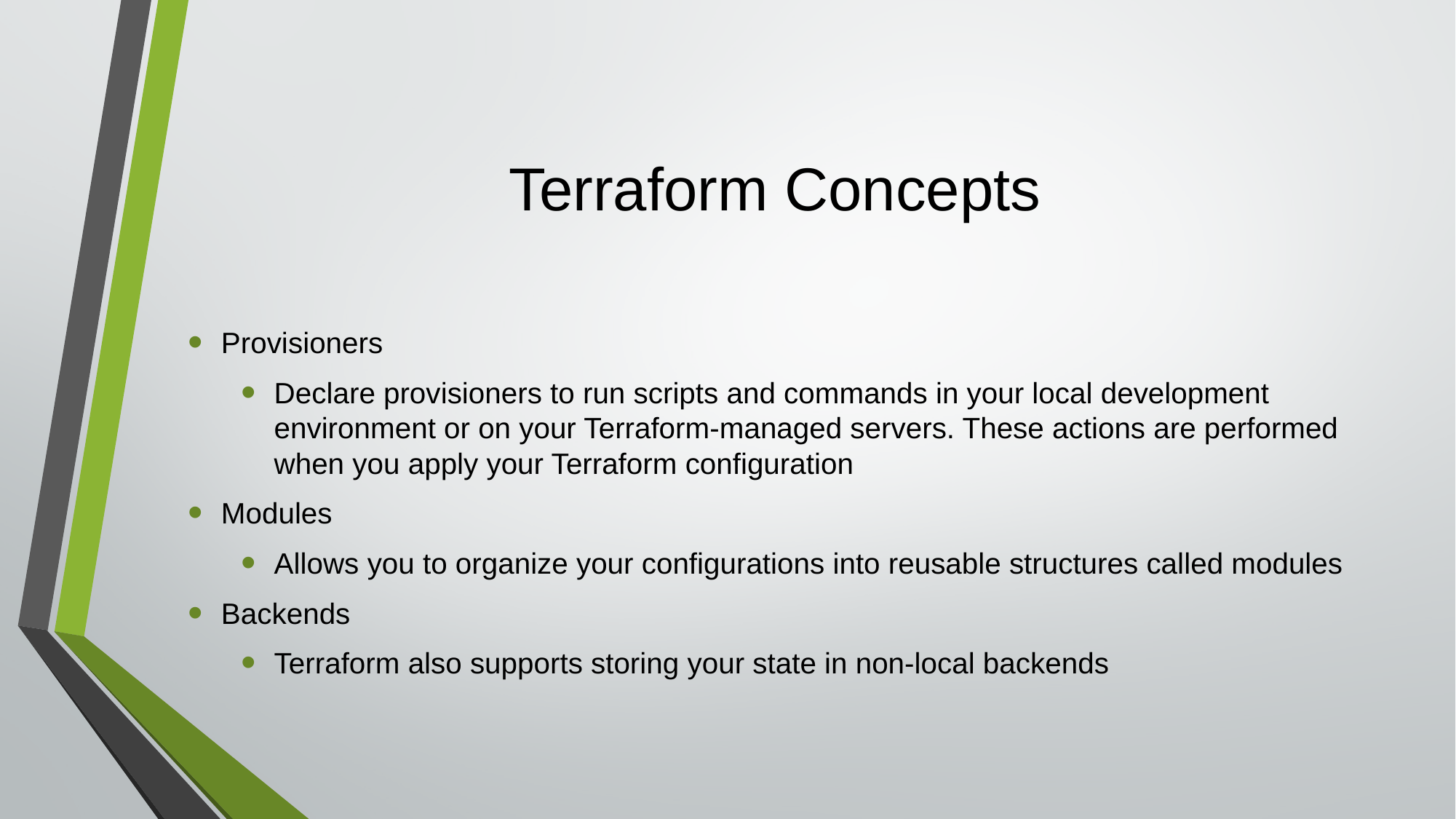

# Terraform Concepts
Provisioners
Declare provisioners to run scripts and commands in your local development environment or on your Terraform-managed servers. These actions are performed when you apply your Terraform configuration
Modules
Allows you to organize your configurations into reusable structures called modules
Backends
Terraform also supports storing your state in non-local backends